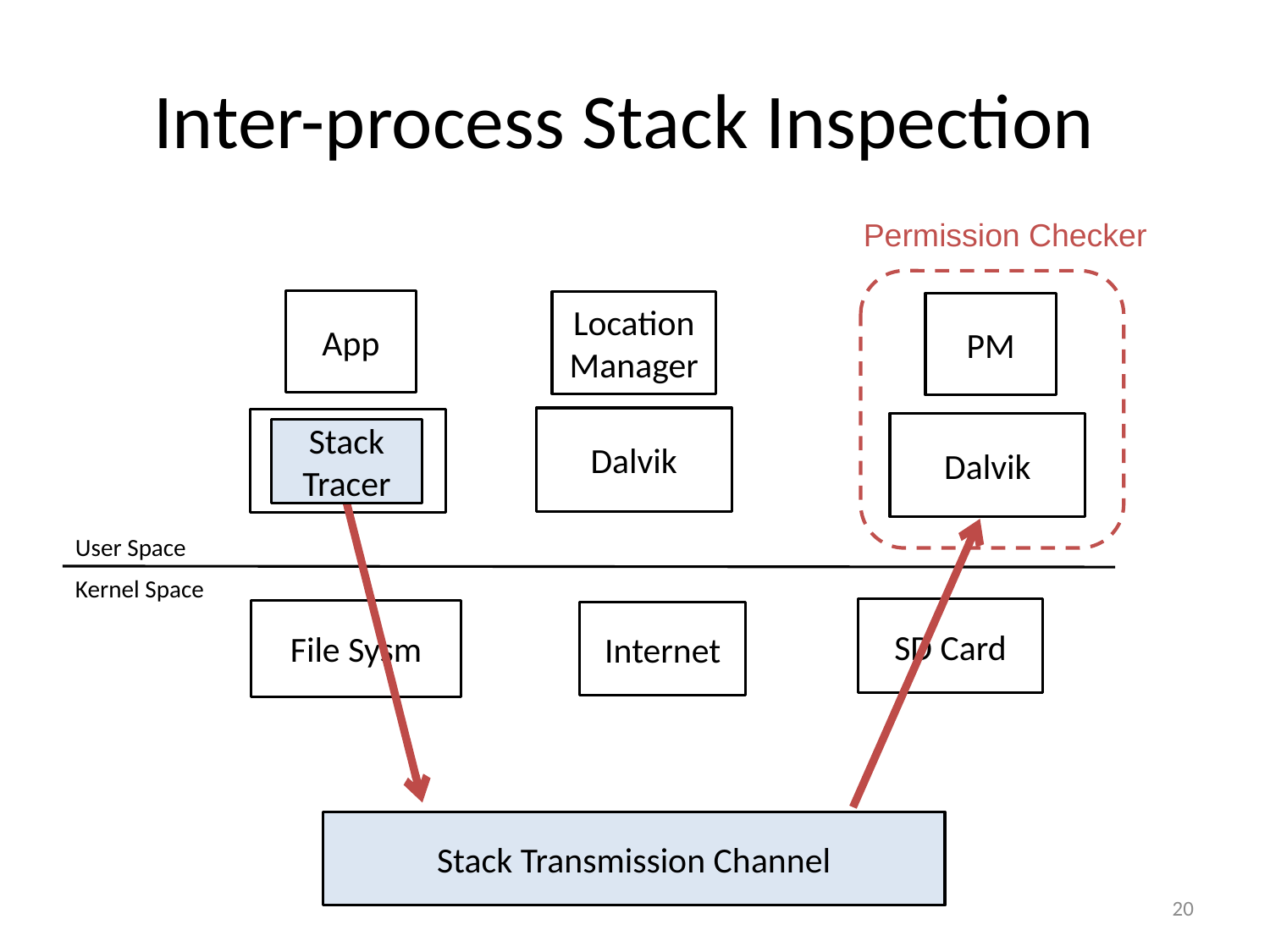

# Inter-process Stack Inspection
Permission Checker

App
LocationManager
PM
Dalvik
Dalvik
Dalvik
Stack Tracer
User Space
Kernel Space
SD Card
File Sysm
Internet
Stack Transmission Channel
20